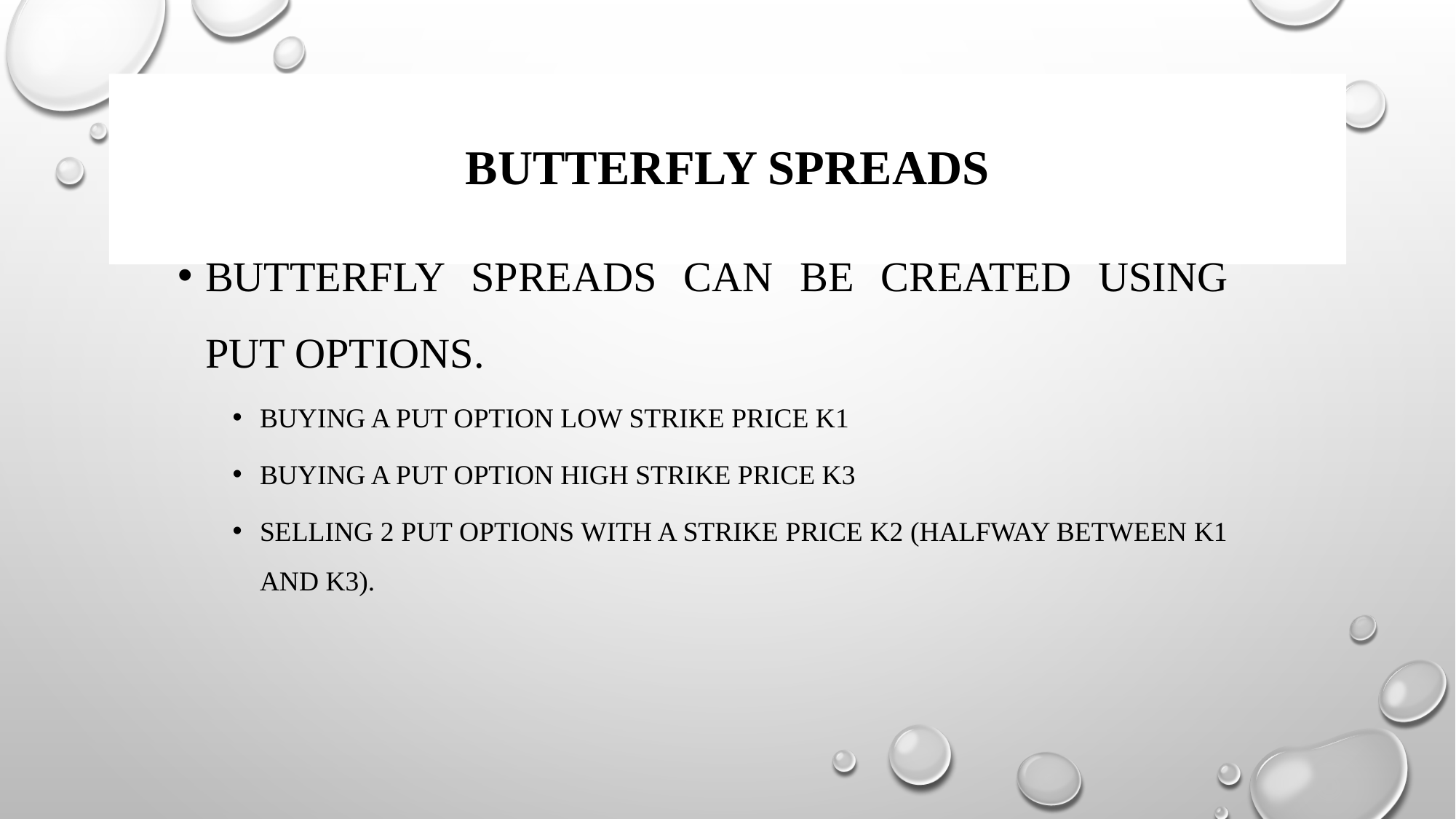

# Butterfly Spreads
Butterfly spreads can be created using put options.
Buying a put option low strike price K1
Buying a put option high strike price K3
Selling 2 put options with a strike price K2 (halfway between K1 and K3).